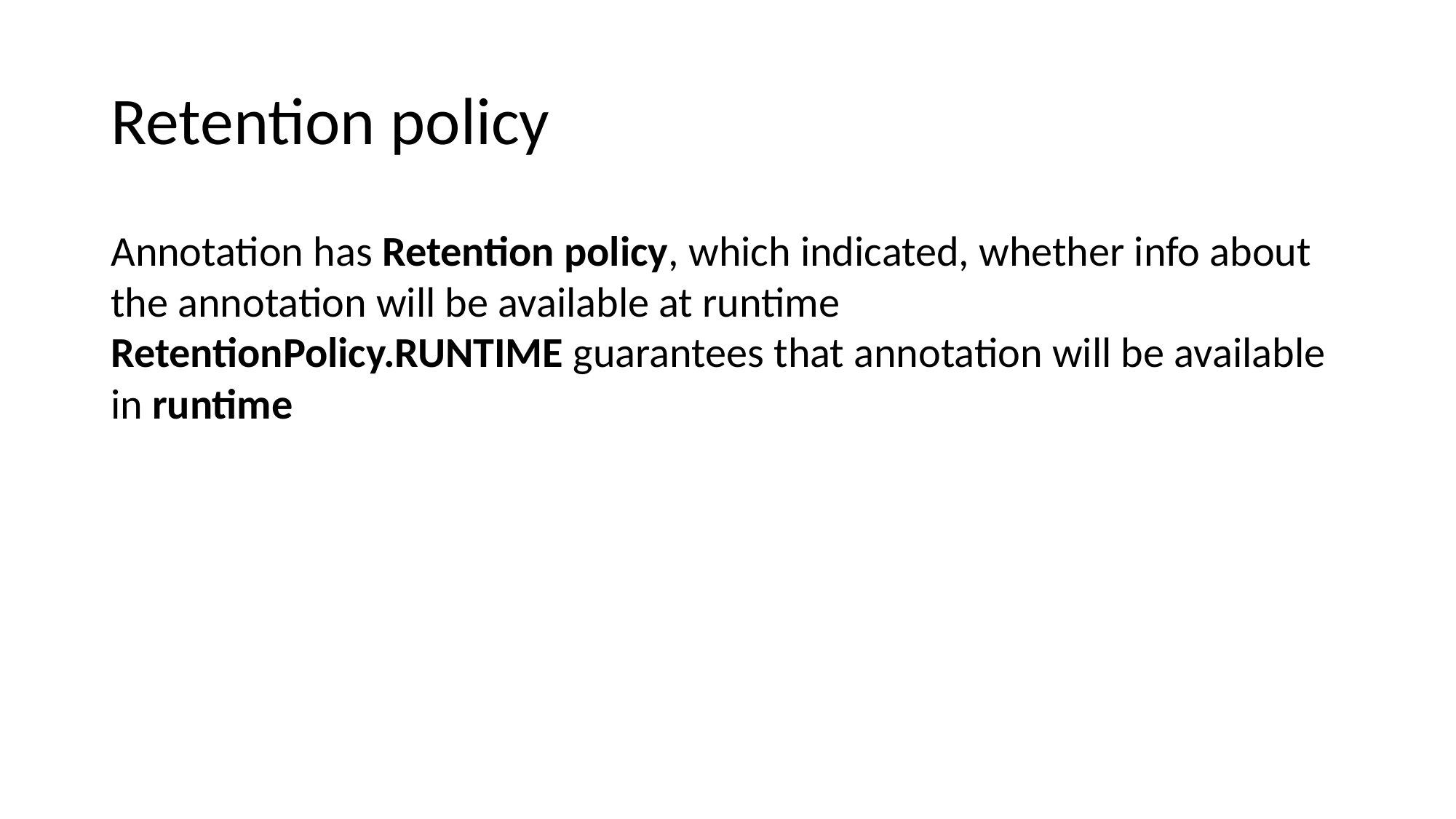

Retention policy
Annotation has Retention policy, which indicated, whether info about the annotation will be available at runtime
RetentionPolicy.RUNTIME guarantees that annotation will be available in runtime